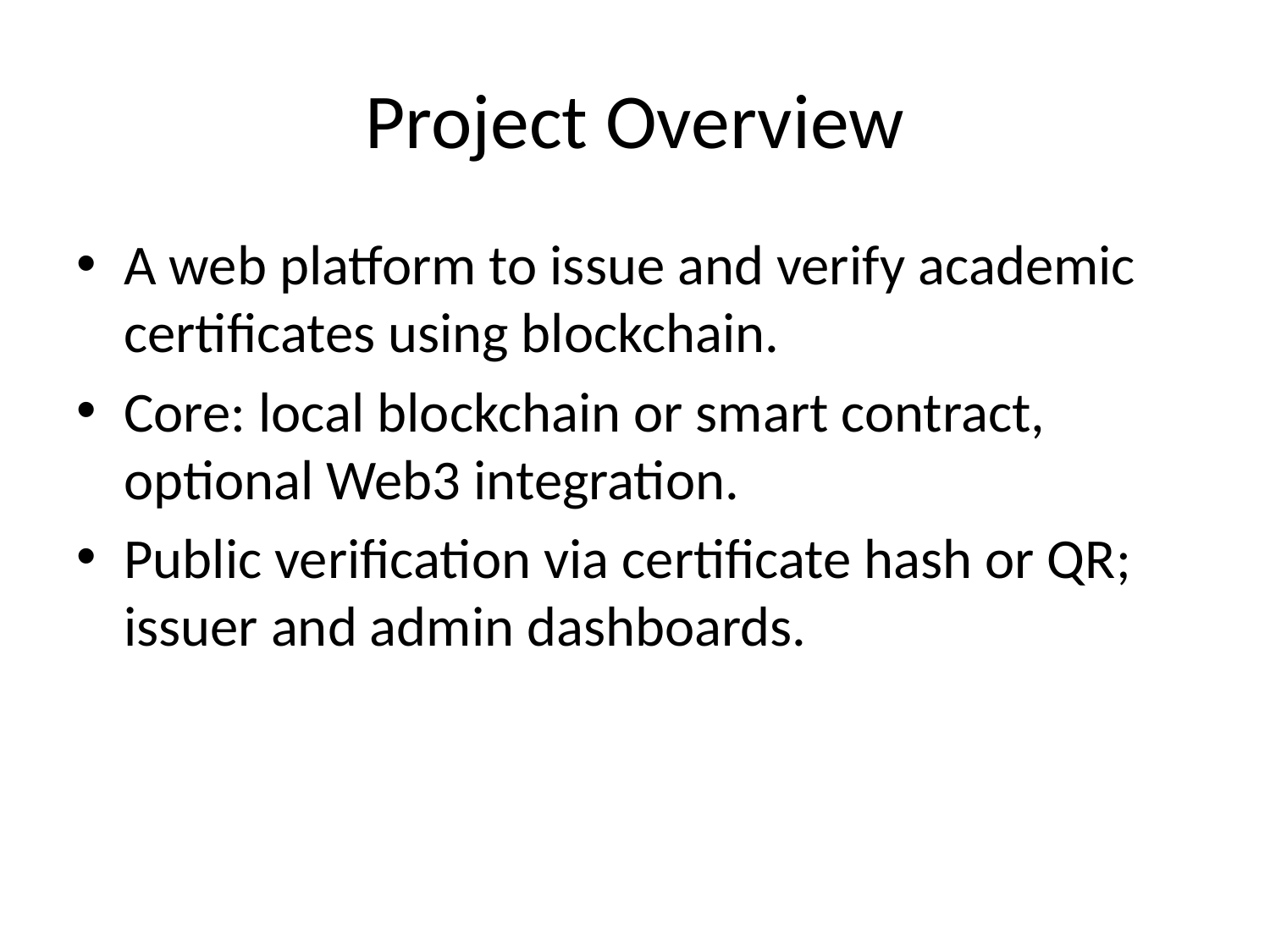

# Project Overview
A web platform to issue and verify academic certificates using blockchain.
Core: local blockchain or smart contract, optional Web3 integration.
Public verification via certificate hash or QR; issuer and admin dashboards.